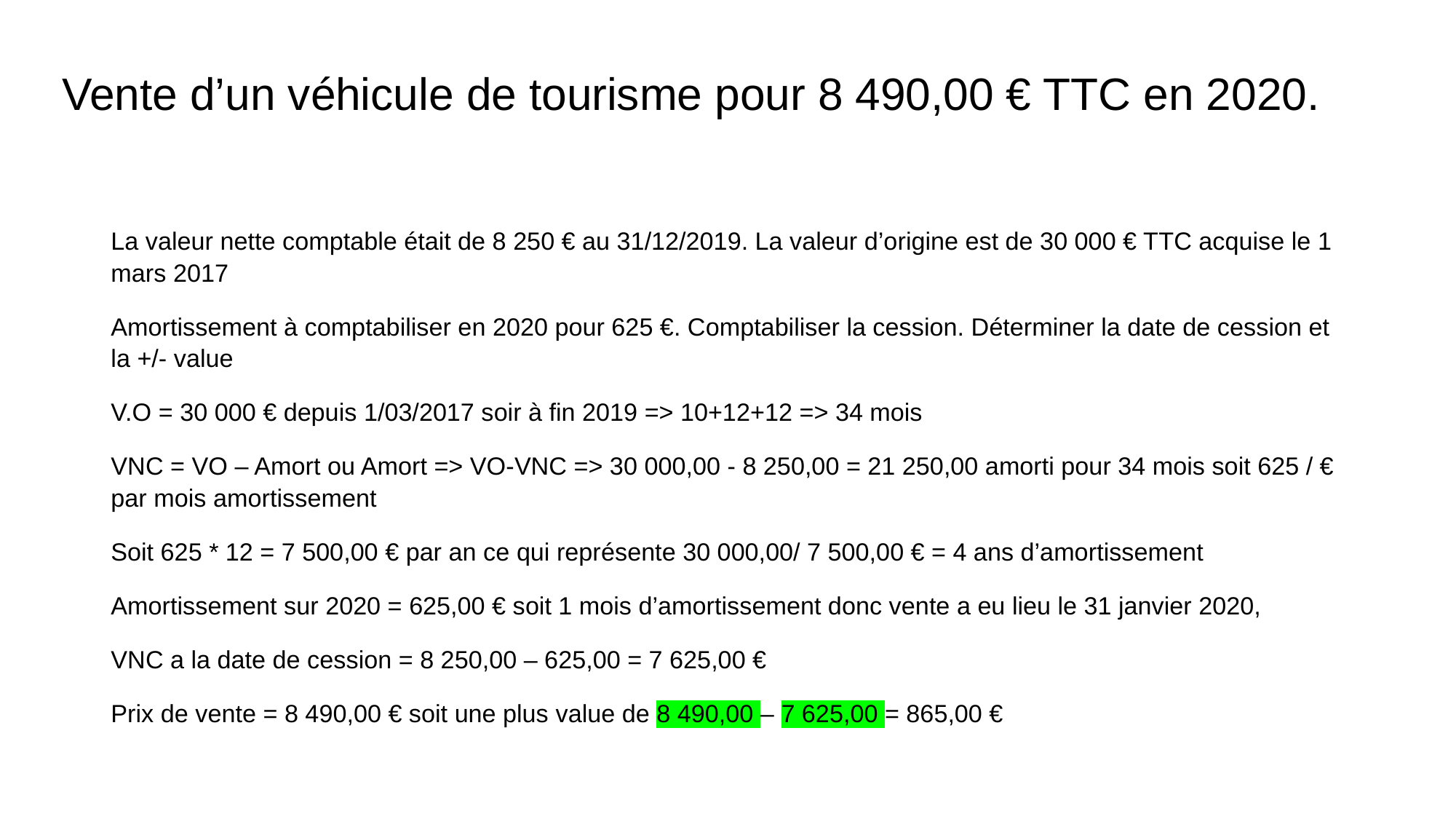

# Vente d’un véhicule de tourisme pour 8 490,00 € TTC en 2020.
La valeur nette comptable était de 8 250 € au 31/12/2019. La valeur d’origine est de 30 000 € TTC acquise le 1 mars 2017
Amortissement à comptabiliser en 2020 pour 625 €. Comptabiliser la cession. Déterminer la date de cession et la +/- value
V.O = 30 000 € depuis 1/03/2017 soir à fin 2019 => 10+12+12 => 34 mois
VNC = VO – Amort ou Amort => VO-VNC => 30 000,00 - 8 250,00 = 21 250,00 amorti pour 34 mois soit 625 / € par mois amortissement
Soit 625 * 12 = 7 500,00 € par an ce qui représente 30 000,00/ 7 500,00 € = 4 ans d’amortissement
Amortissement sur 2020 = 625,00 € soit 1 mois d’amortissement donc vente a eu lieu le 31 janvier 2020,
VNC a la date de cession = 8 250,00 – 625,00 = 7 625,00 €
Prix de vente = 8 490,00 € soit une plus value de 8 490,00 – 7 625,00 = 865,00 €